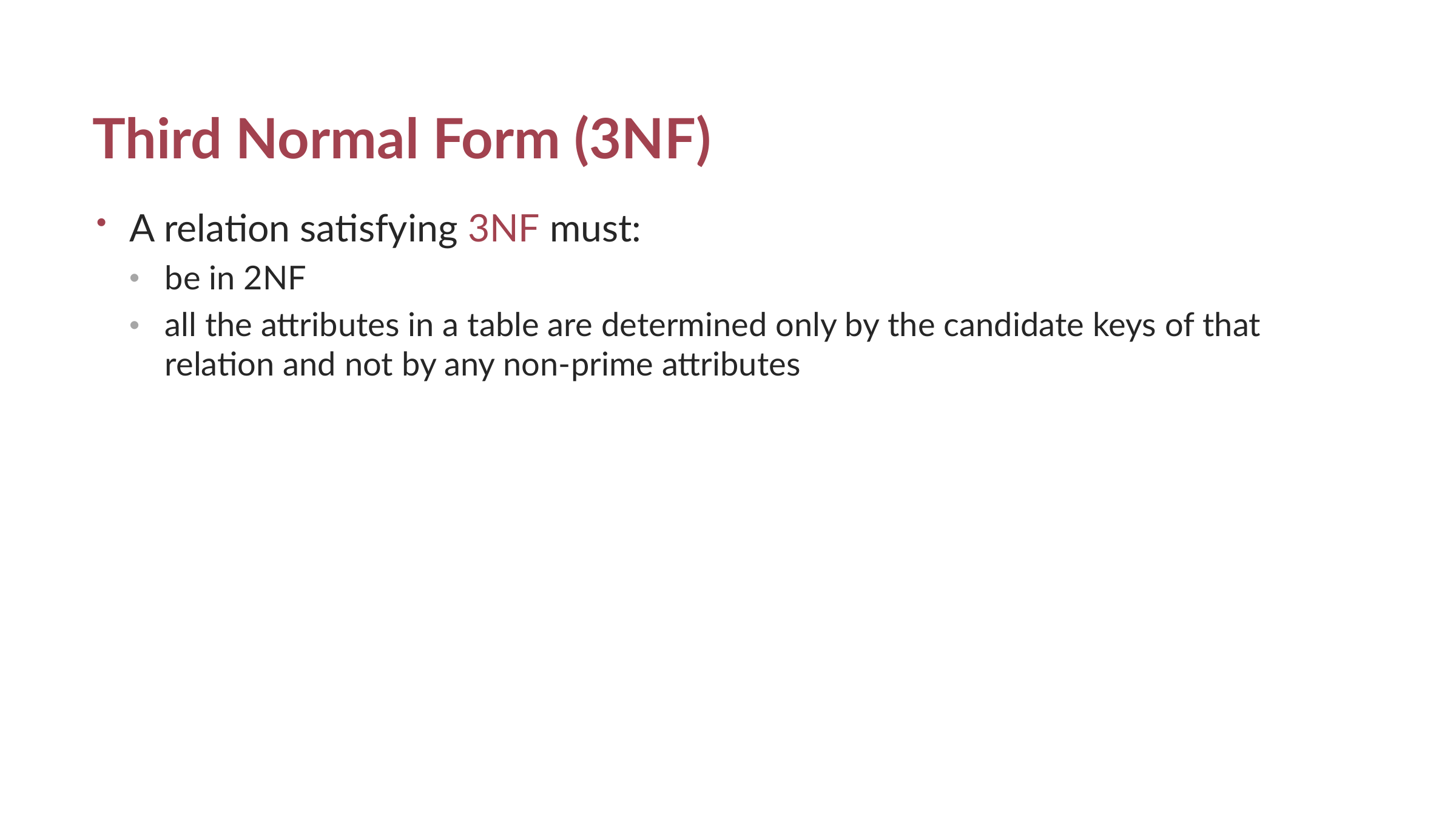

# Third Normal Form (3NF)
A relation satisfying 3NF must:
be in 2NF
all the attributes in a table are determined only by the candidate keys of that relation and not by any non-prime attributes